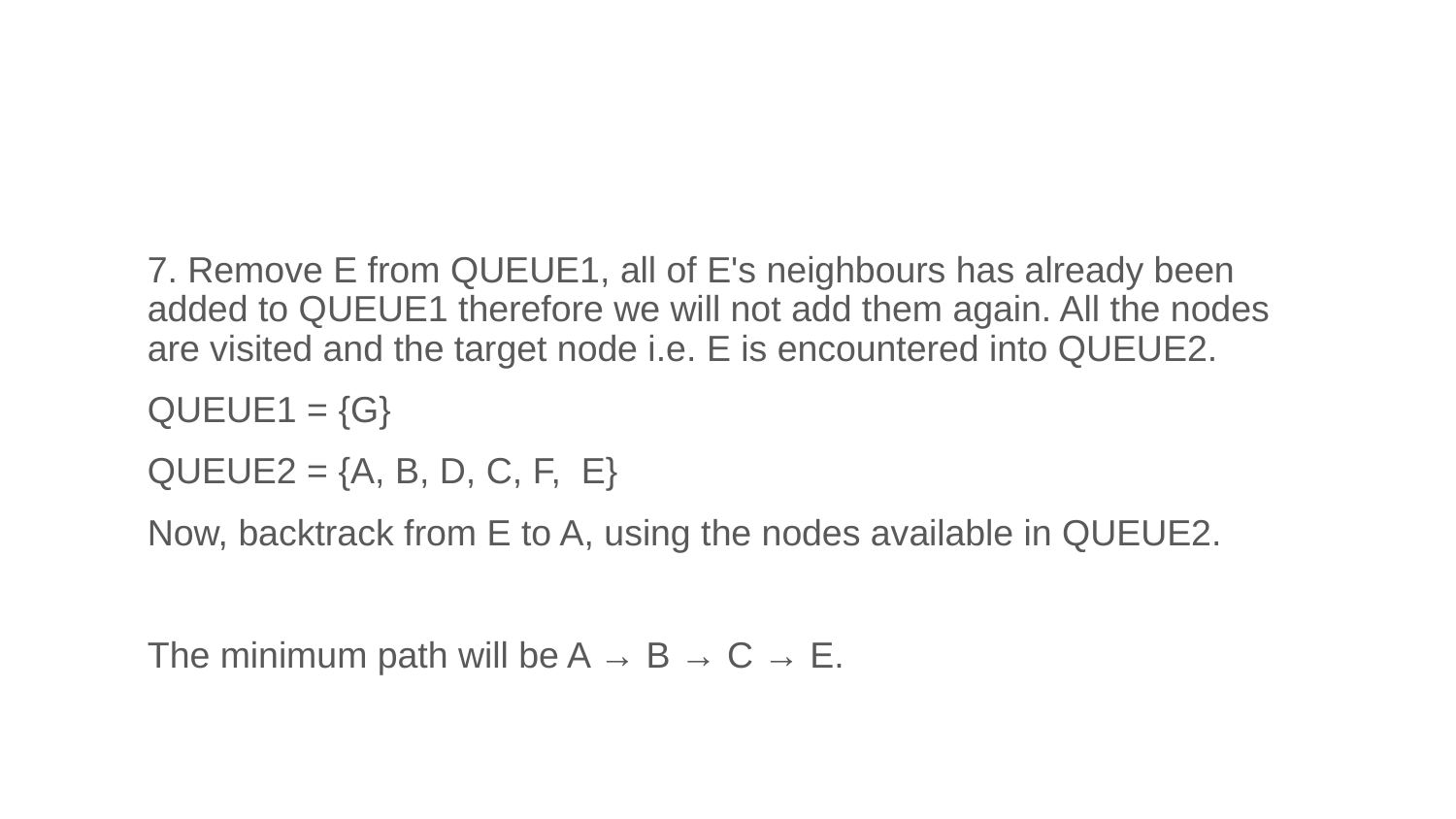

#
7. Remove E from QUEUE1, all of E's neighbours has already been added to QUEUE1 therefore we will not add them again. All the nodes are visited and the target node i.e. E is encountered into QUEUE2.
QUEUE1 = {G}
QUEUE2 = {A, B, D, C, F,  E}
Now, backtrack from E to A, using the nodes available in QUEUE2.

The minimum path will be A → B → C → E.